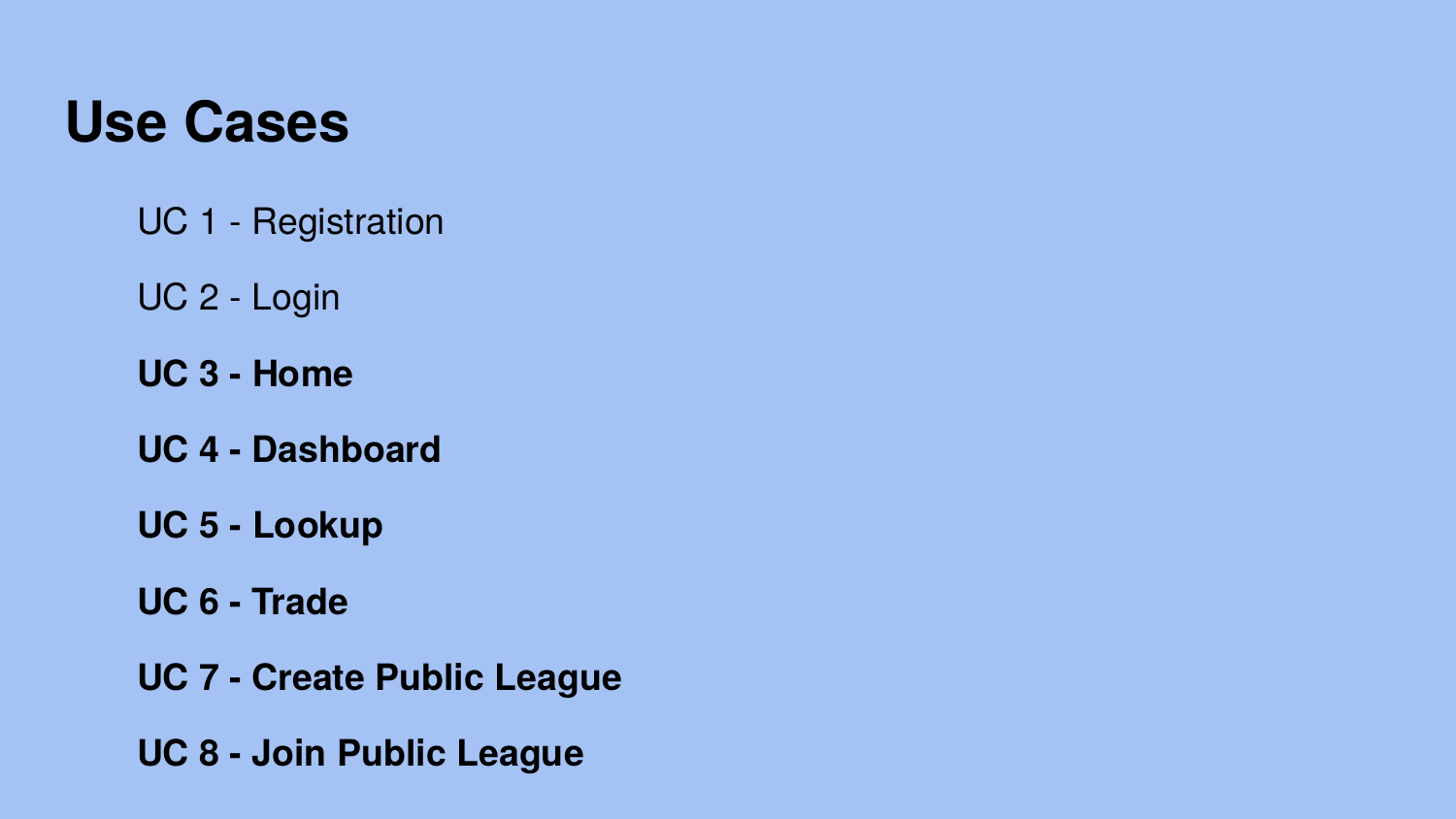

# Use Cases
UC 1 - Registration
UC 2 - Login
UC 3 - Home
UC 4 - Dashboard
UC 5 - Lookup
UC 6 - Trade
UC 7 - Create Public League
UC 8 - Join Public League